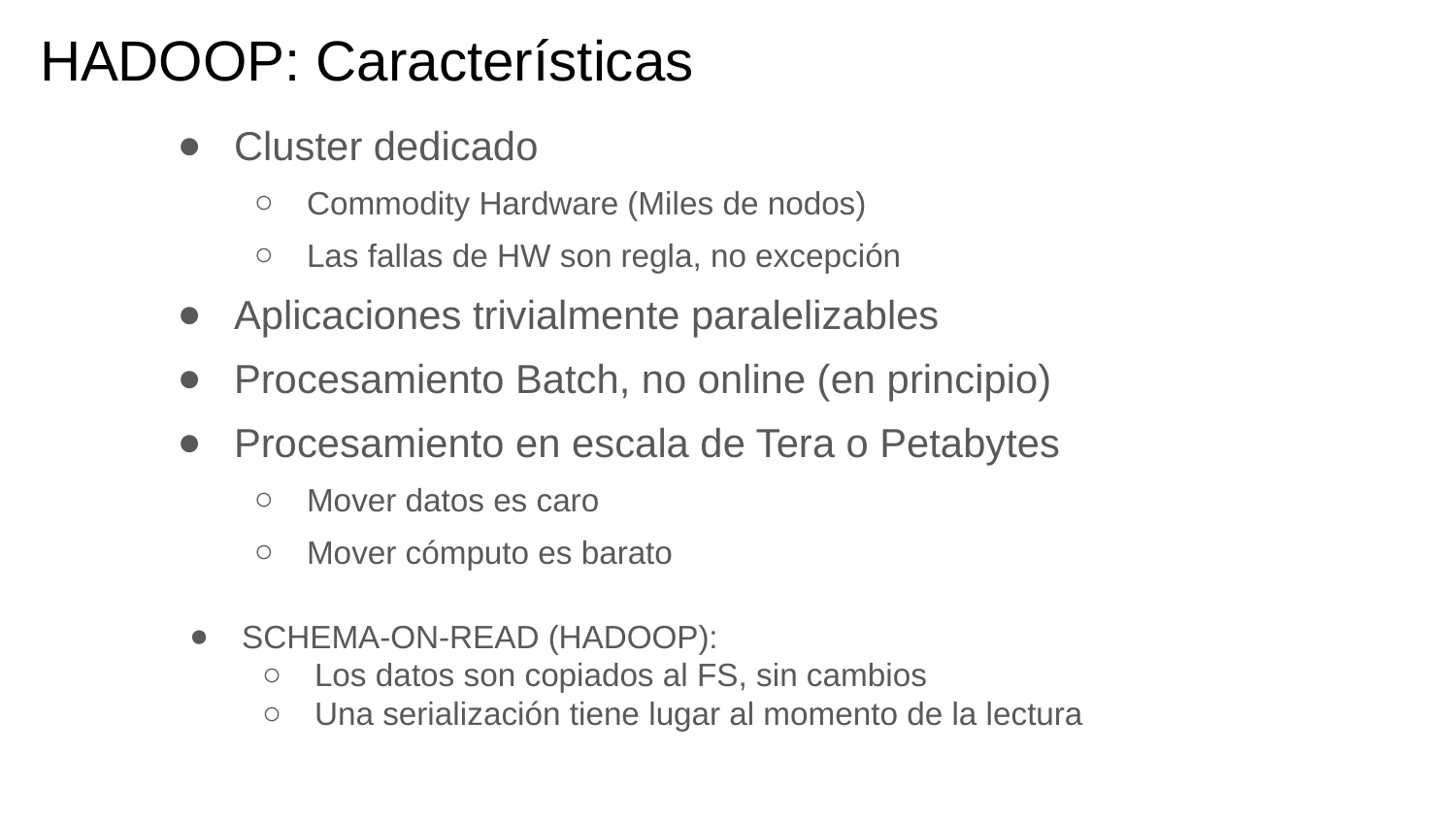

# HADOOP: Características
Cluster dedicado
Commodity Hardware (Miles de nodos)
Las fallas de HW son regla, no excepción
Aplicaciones trivialmente paralelizables
Procesamiento Batch, no online (en principio)
Procesamiento en escala de Tera o Petabytes
Mover datos es caro
Mover cómputo es barato
SCHEMA-ON-READ (HADOOP):
Los datos son copiados al FS, sin cambios
Una serialización tiene lugar al momento de la lectura